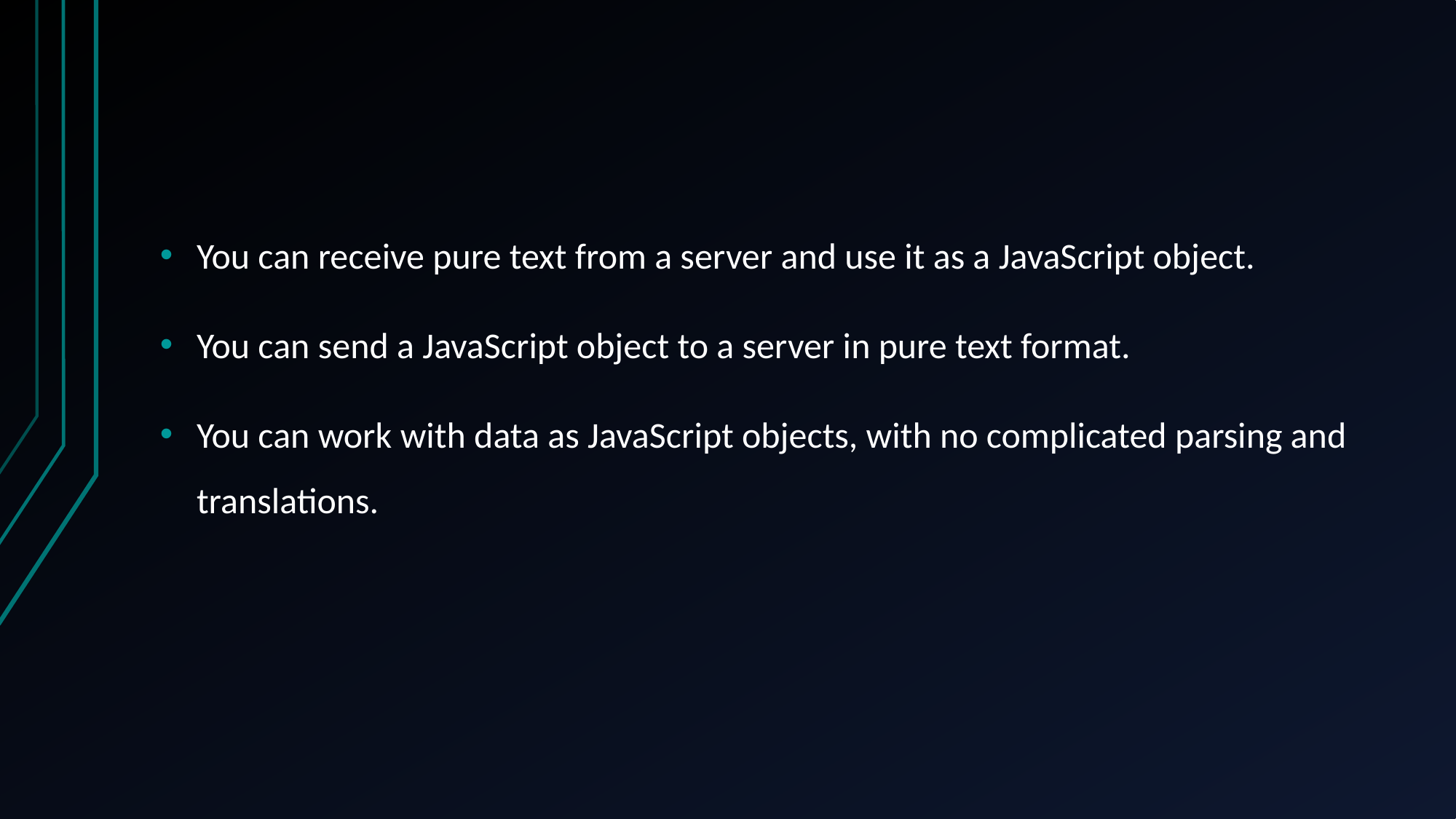

You can receive pure text from a server and use it as a JavaScript object.
You can send a JavaScript object to a server in pure text format.
You can work with data as JavaScript objects, with no complicated parsing and translations.